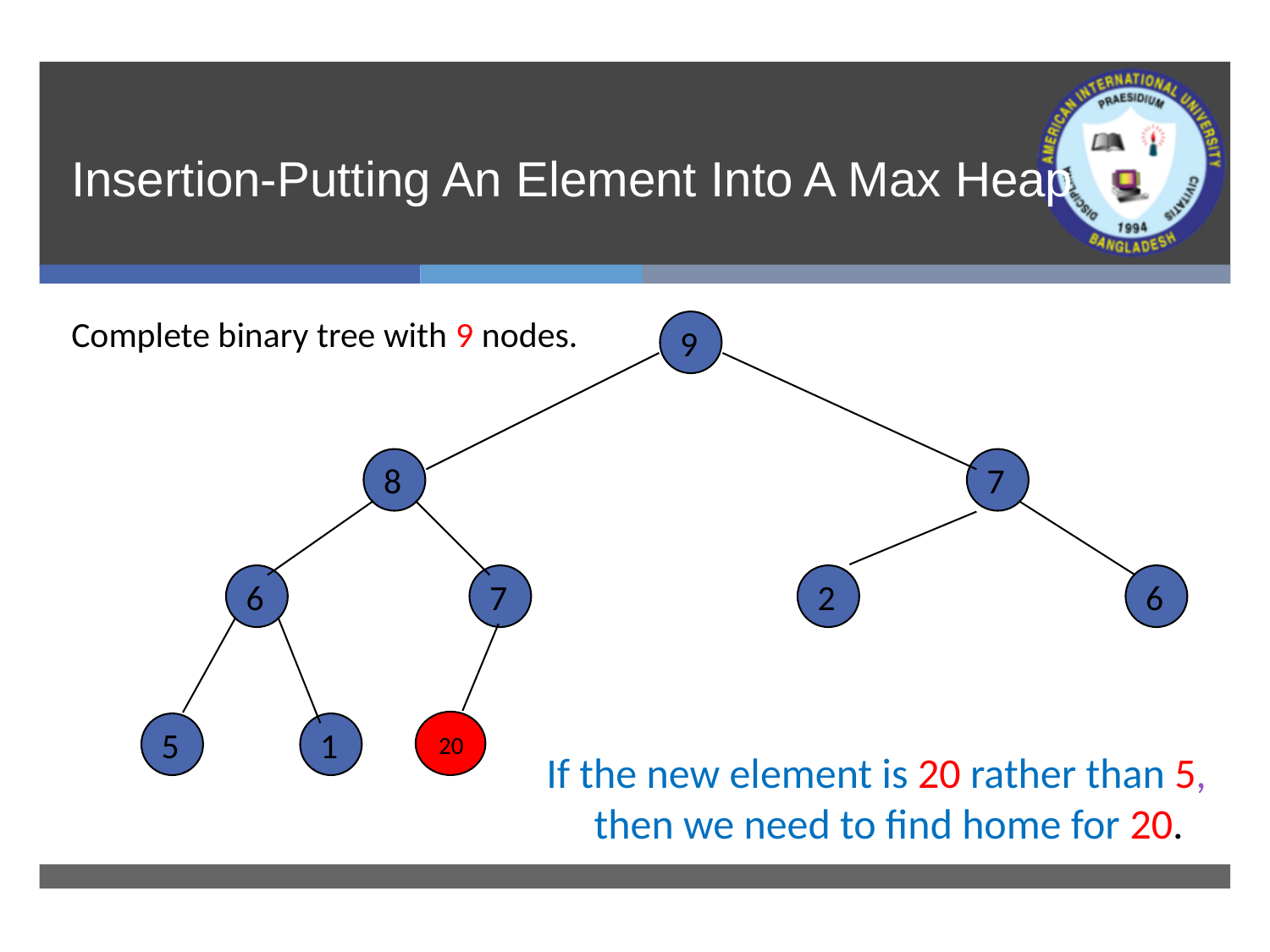

# Insertion-Putting An Element Into A Max Heap
Complete binary tree with 9 nodes.

9

8
7

6
7
2
6

5
1

7
20
If the new element is 20 rather than 5, then we need to find home for 20.